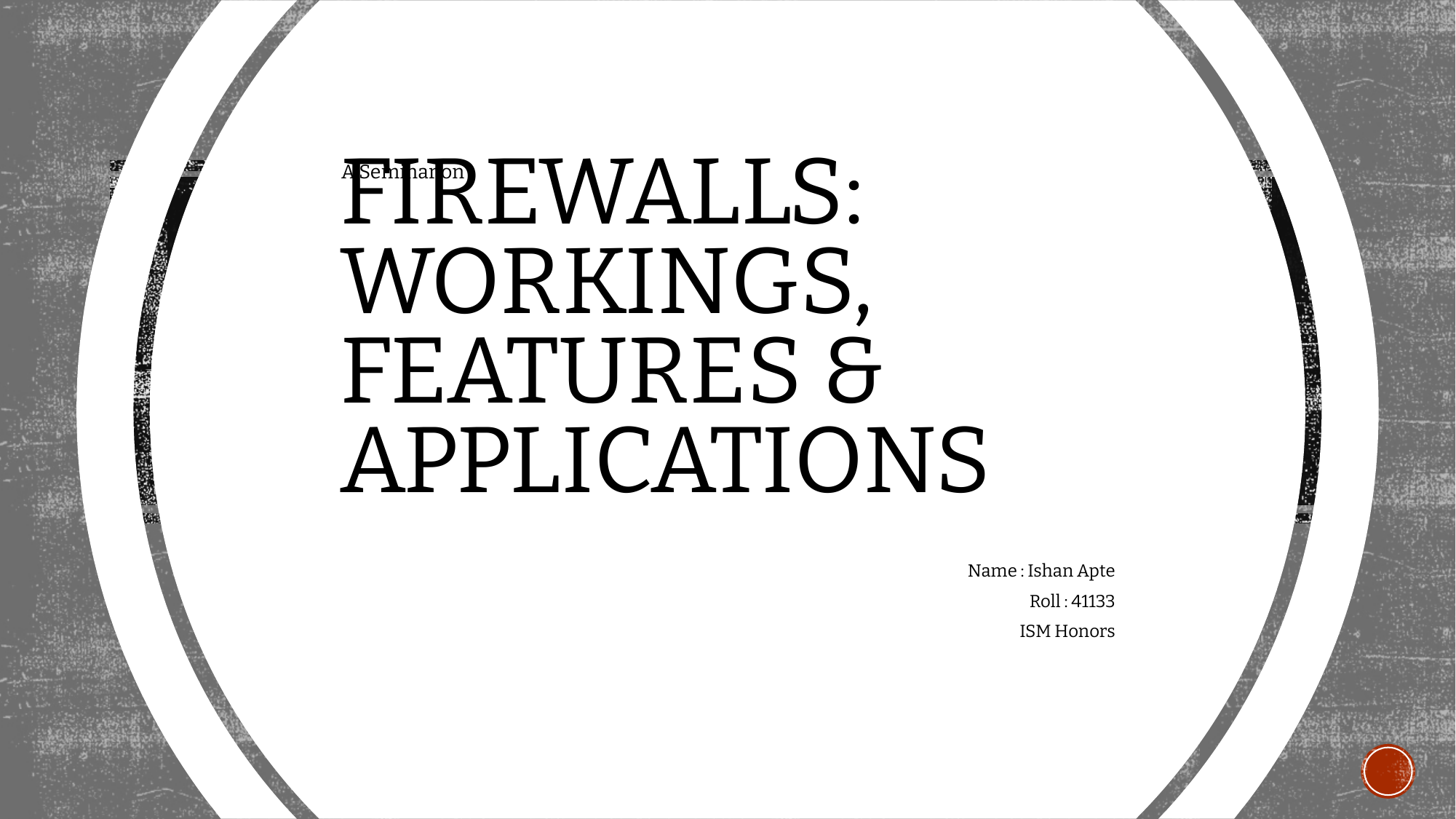

A Seminar on
# Firewalls: Workings, Features & Applications
Name : Ishan Apte
Roll : 41133
ISM Honors